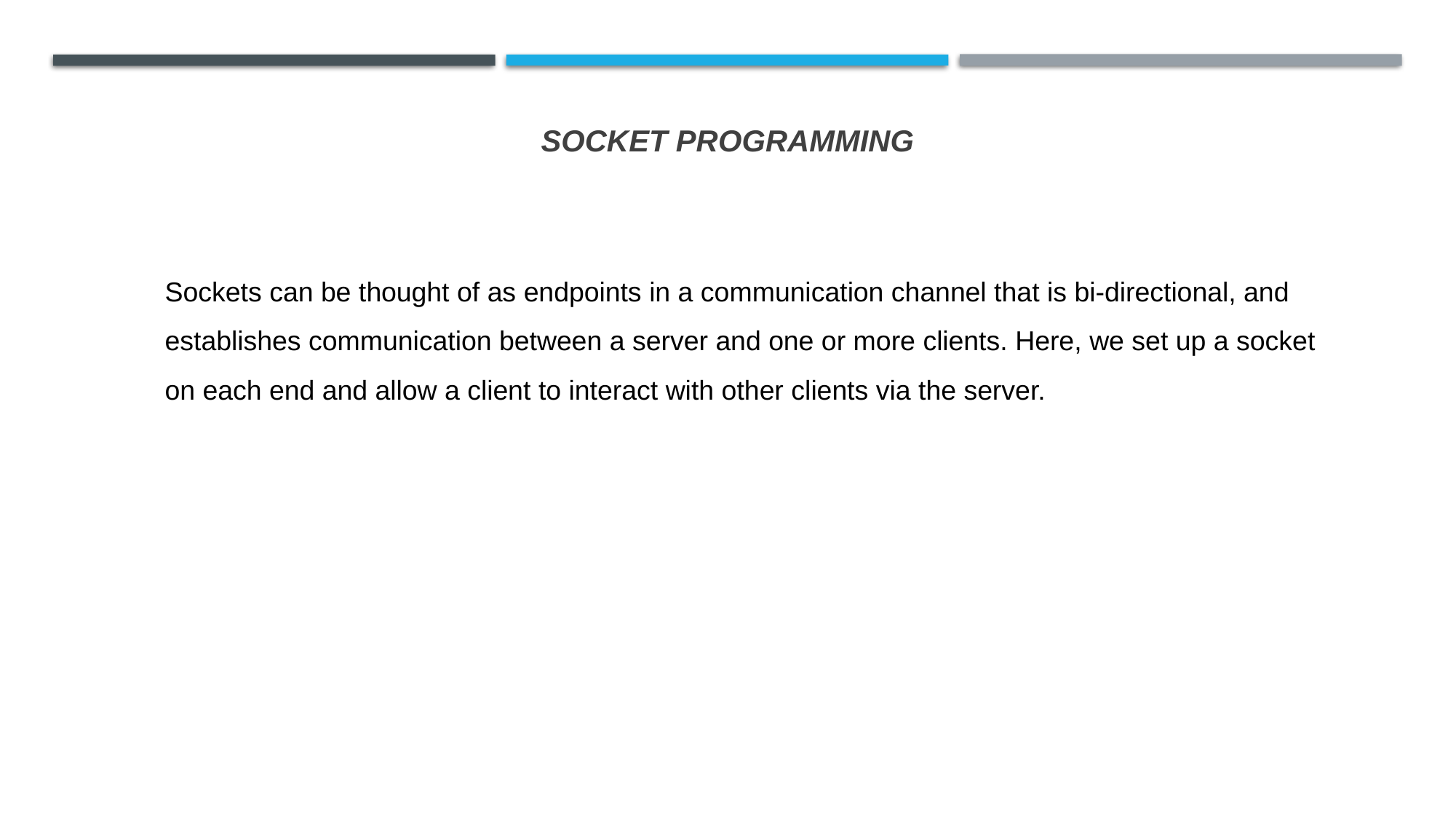

# Socket programming

Sockets can be thought of as endpoints in a communication channel that is bi-directional, and establishes communication between a server and one or more clients. Here, we set up a socket on each end and allow a client to interact with other clients via the server.